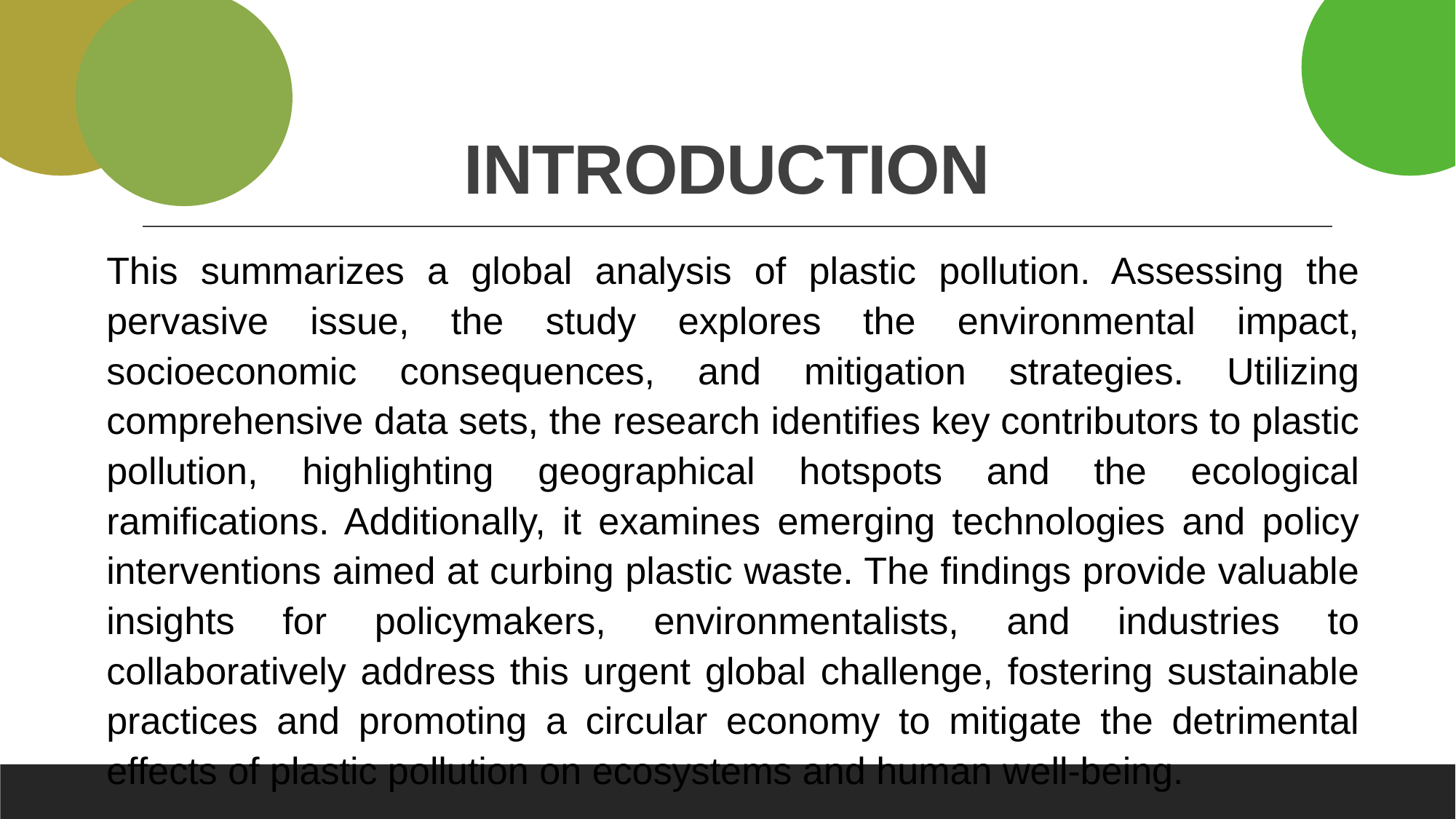

# INTRODUCTION
This summarizes a global analysis of plastic pollution. Assessing the pervasive issue, the study explores the environmental impact, socioeconomic consequences, and mitigation strategies. Utilizing comprehensive data sets, the research identifies key contributors to plastic pollution, highlighting geographical hotspots and the ecological ramifications. Additionally, it examines emerging technologies and policy interventions aimed at curbing plastic waste. The findings provide valuable insights for policymakers, environmentalists, and industries to collaboratively address this urgent global challenge, fostering sustainable practices and promoting a circular economy to mitigate the detrimental effects of plastic pollution on ecosystems and human well-being.